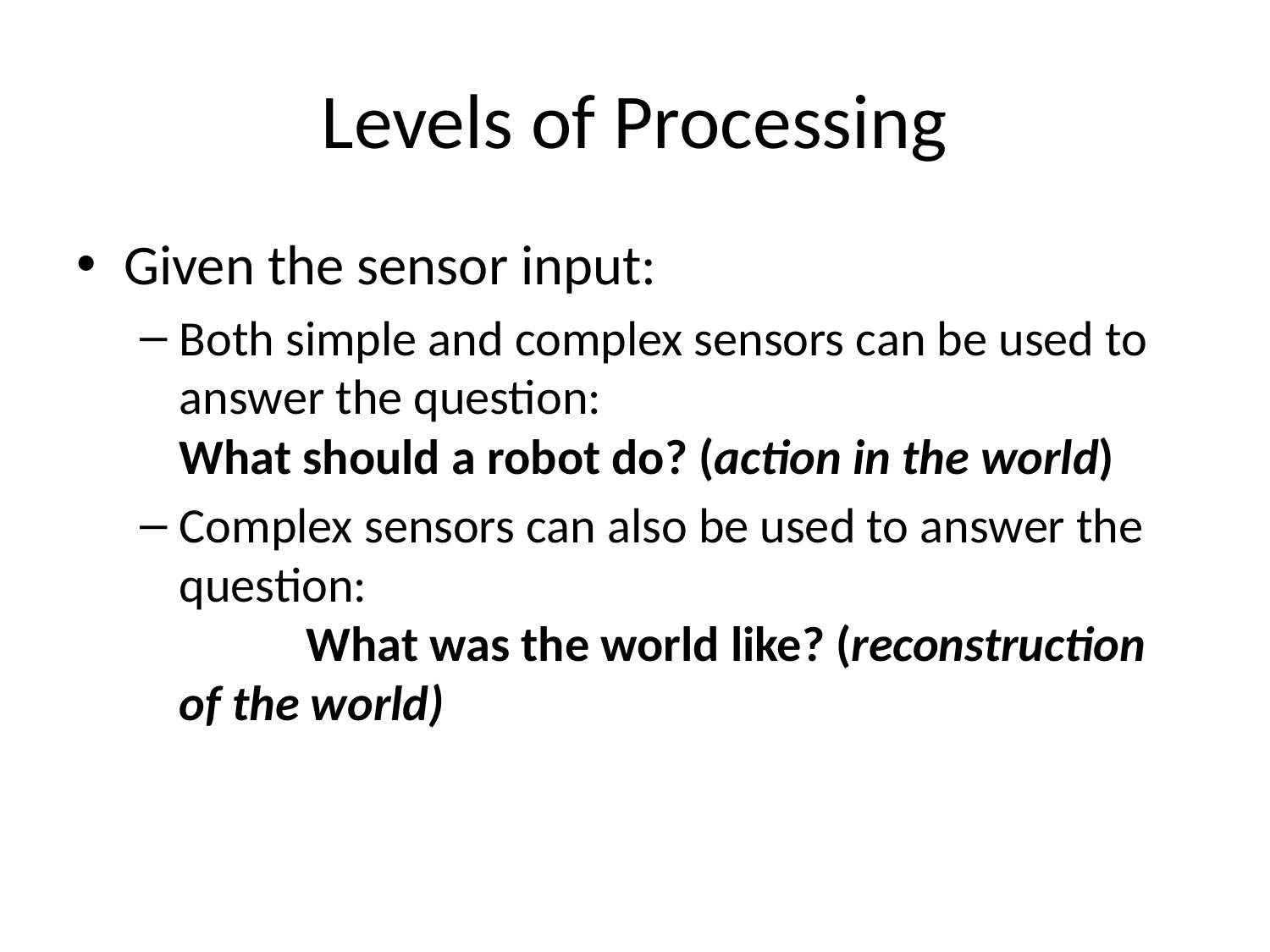

# Levels of Processing
Given the sensor input:
Both simple and complex sensors can be used to answer the question:
What should a robot do? (action in the world)
Complex sensors can also be used to answer the question:
	What was the world like? (reconstruction of the world)